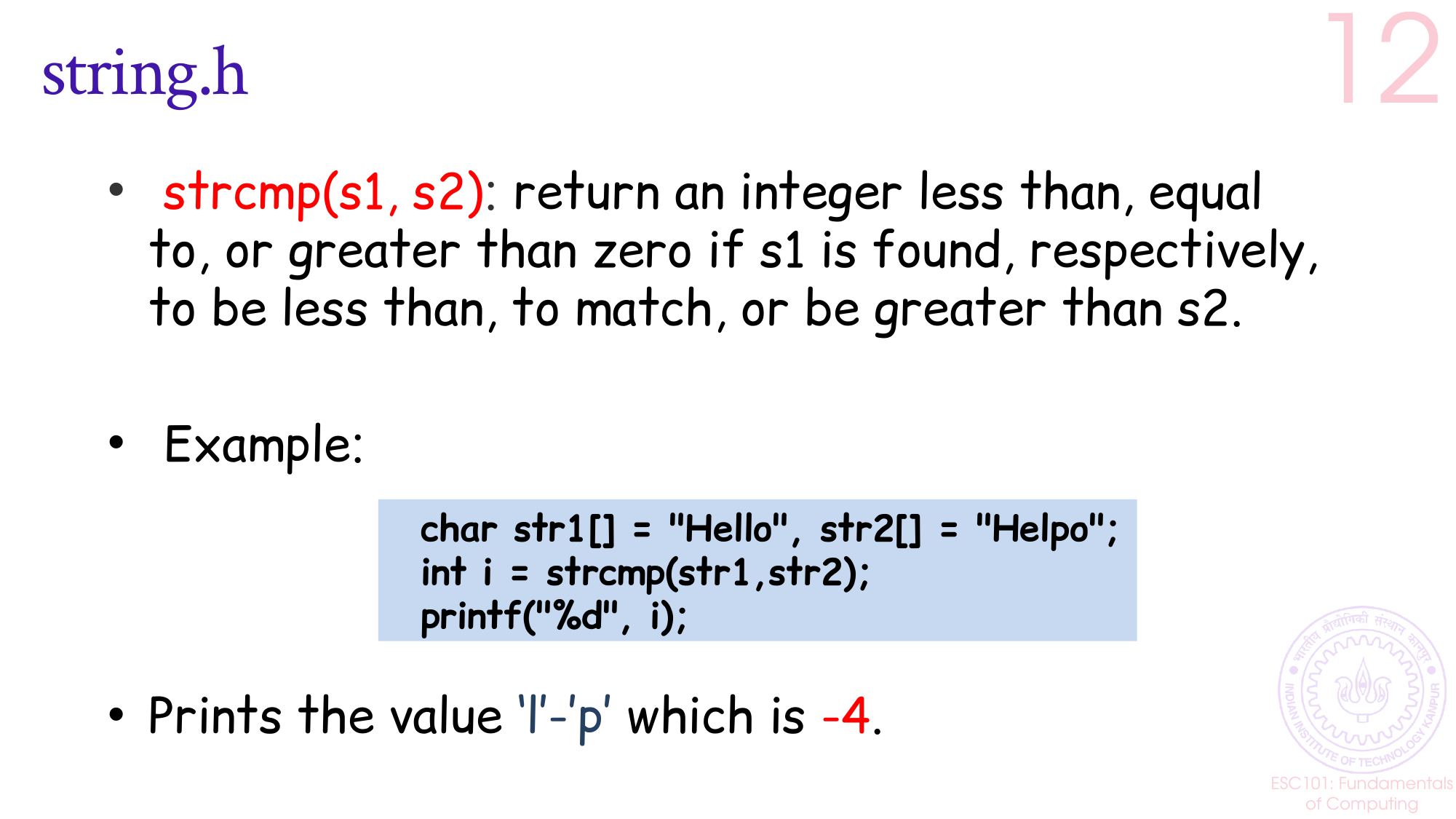

12
# string.h
 strcmp(s1, s2): return an integer less than, equal to, or greater than zero if s1 is found, respectively, to be less than, to match, or be greater than s2.

 Example:

Prints the value ‘l’-’p’ which is -4.
  char str1[] = "Hello", str2[] = "Helpo";
  int i = strcmp(str1,str2);
  printf("%d", i);